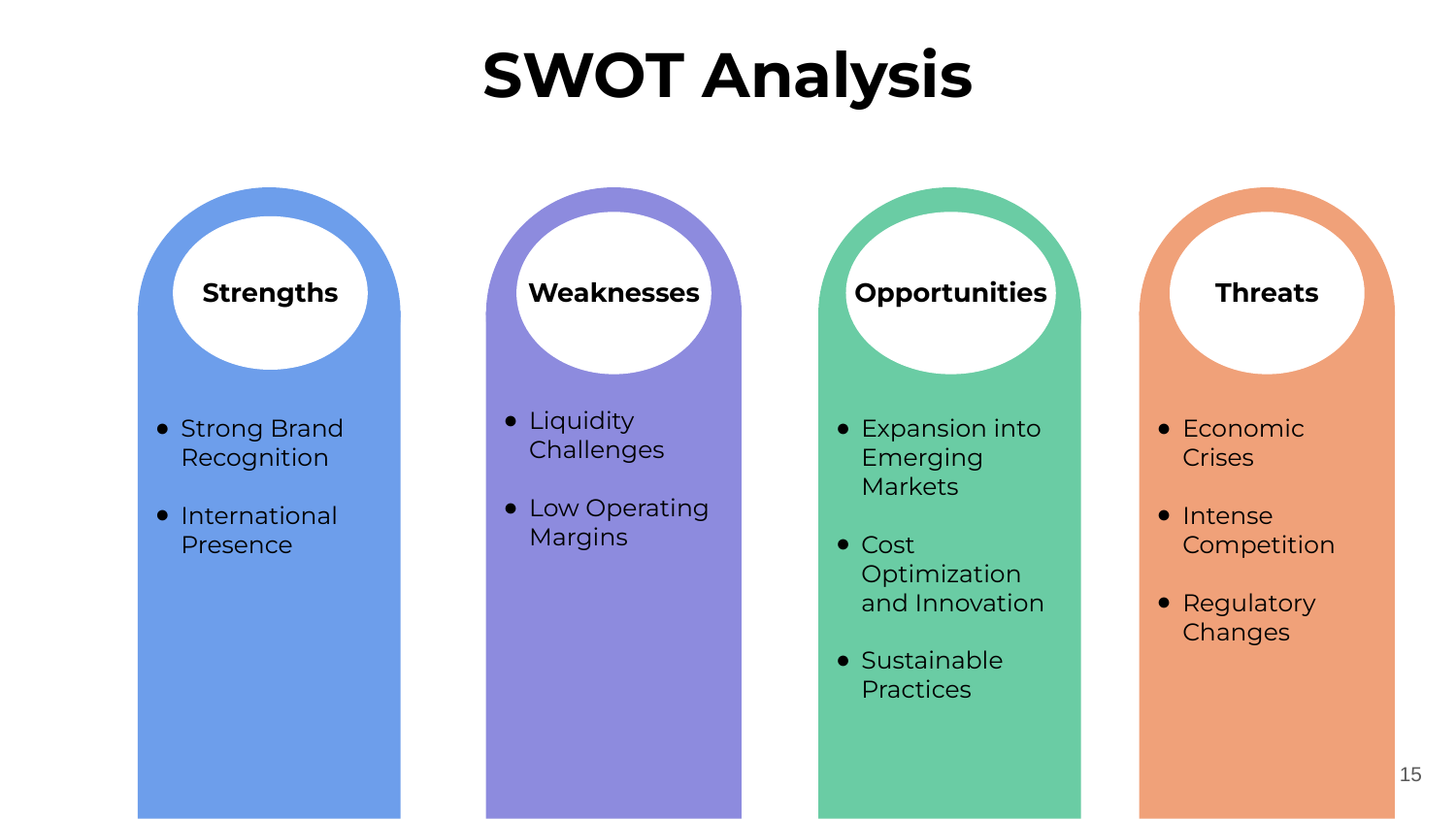

SWOT Analysis

Strengths
Weaknesses
Opportunities
Threats

Strong Brand Recognition

International Presence

Liquidity Challenges

Low Operating Margins

Expansion into Emerging Markets

Cost Optimization and Innovation

Sustainable Practices

Economic Crises

Intense Competition

Regulatory Changes
15